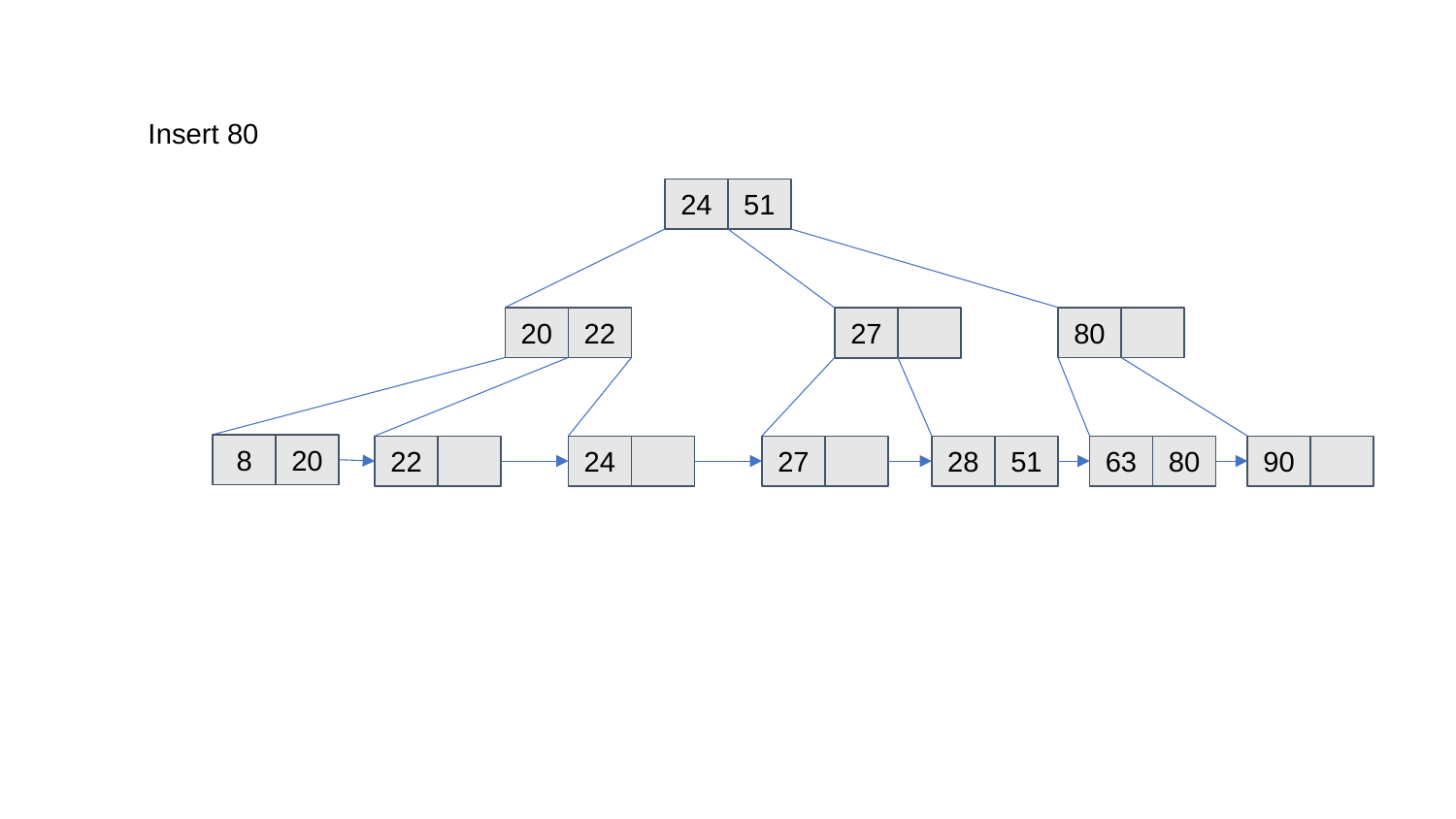

Insert 80
24
51
20
22
80

27

8
20
22

24

27

28
51
63
80
90